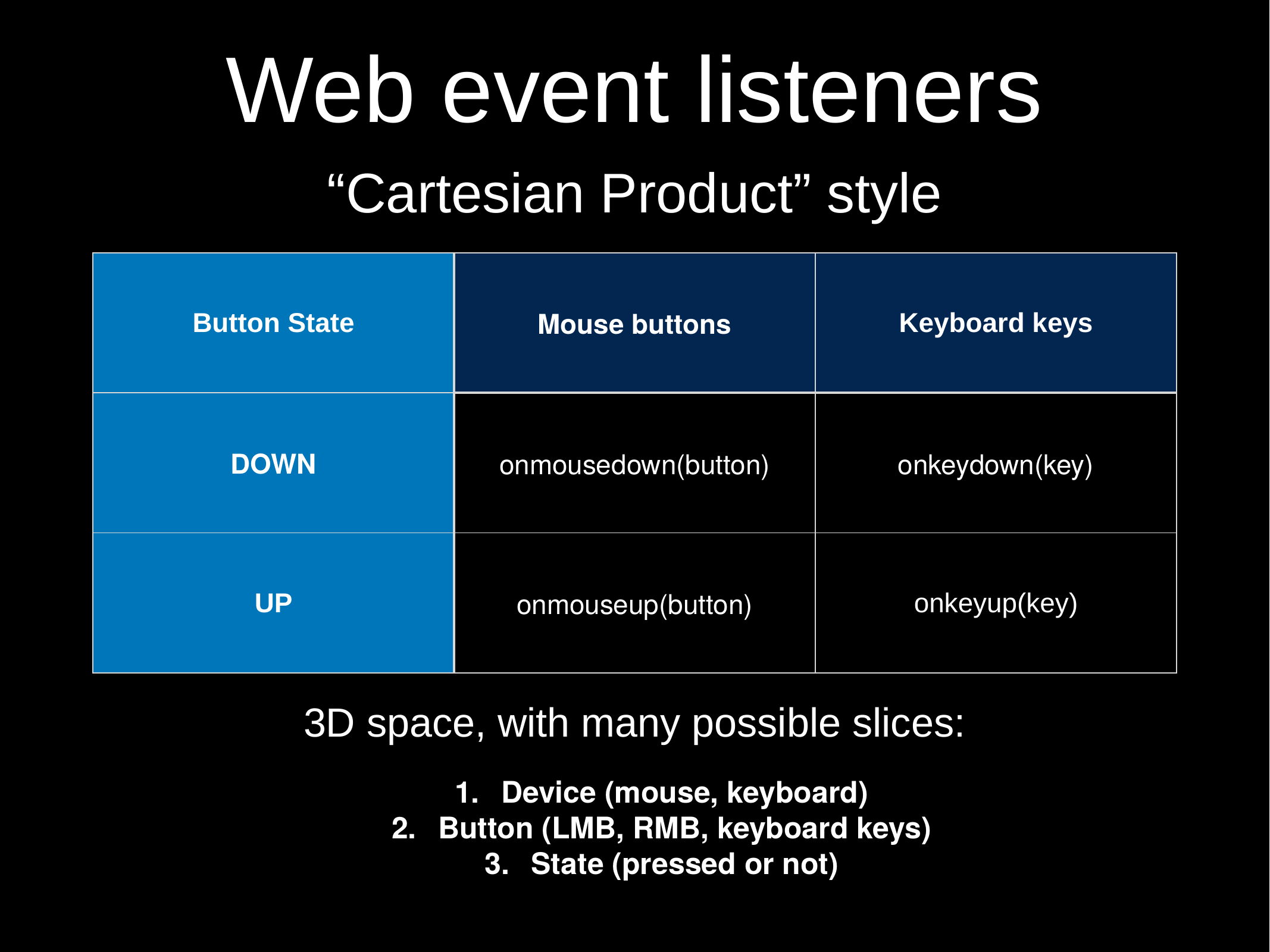

# Web event listeners
“Cartesian Product” style
| Button State | Mouse buttons | Keyboard keys |
| --- | --- | --- |
| DOWN | onmousedown(button) | onkeydown(key) |
| UP | onmouseup(button) | onkeyup(key) |
3D space, with many possible slices:
Device (mouse, keyboard)
Button (LMB, RMB, keyboard keys)
State (pressed or not)